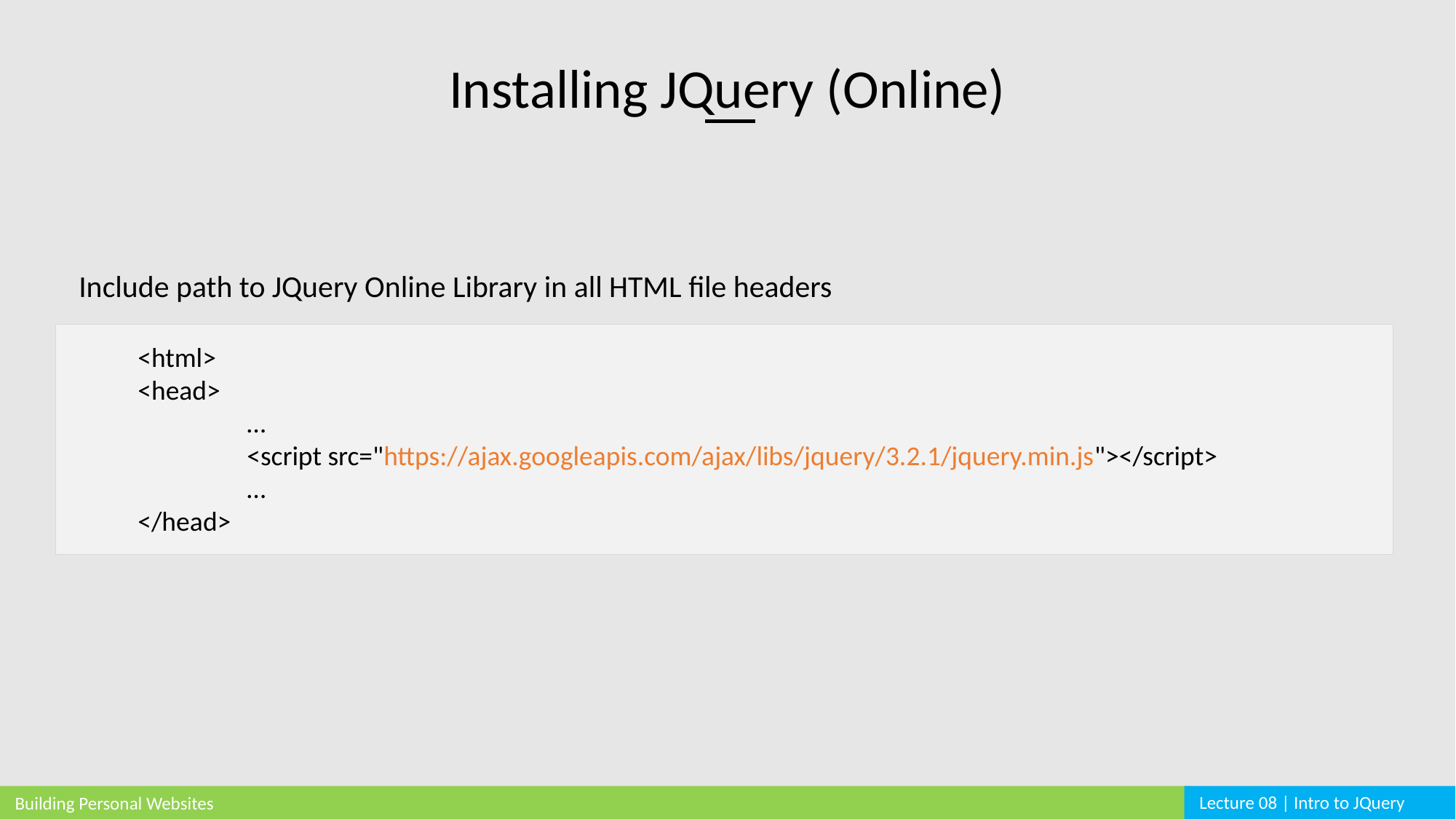

Installing JQuery (Online)
Include path to JQuery Online Library in all HTML file headers

<html>
<head>
	…
	<script src="https://ajax.googleapis.com/ajax/libs/jquery/3.2.1/jquery.min.js"></script>
	…
</head>
Lecture 08 | Intro to JQuery

Building Personal Websites